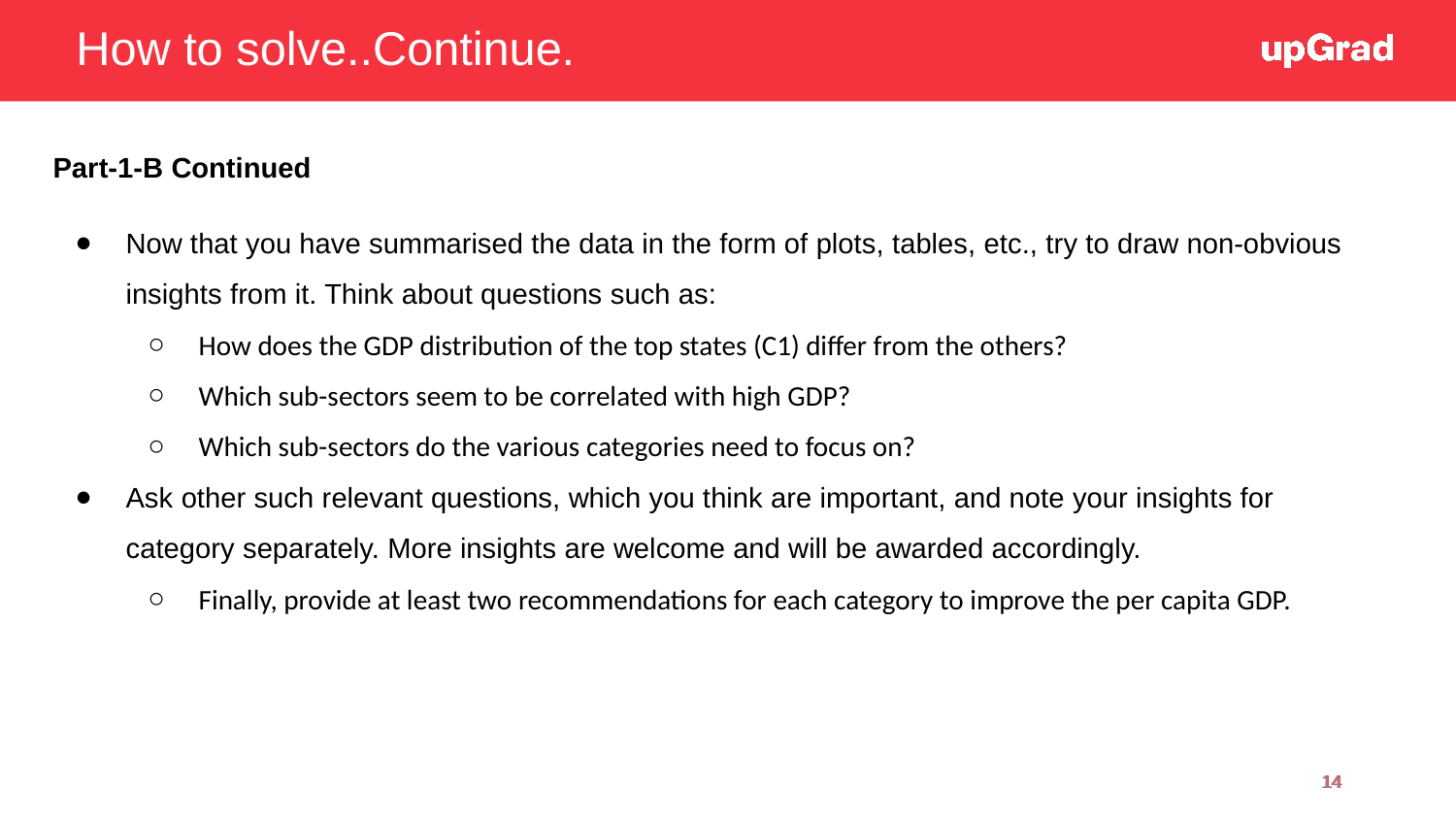

How to solve..Continue.

Part-1-B Continued
Now that you have summarised the data in the form of plots, tables, etc., try to draw non-obvious insights from it. Think about questions such as:
How does the GDP distribution of the top states (C1) differ from the others?
Which sub-sectors seem to be correlated with high GDP?
Which sub-sectors do the various categories need to focus on?
Ask other such relevant questions, which you think are important, and note your insights for category separately. More insights are welcome and will be awarded accordingly.
Finally, provide at least two recommendations for each category to improve the per capita GDP.
Your mentor will share career advice and can help expand your professional network.
14
14